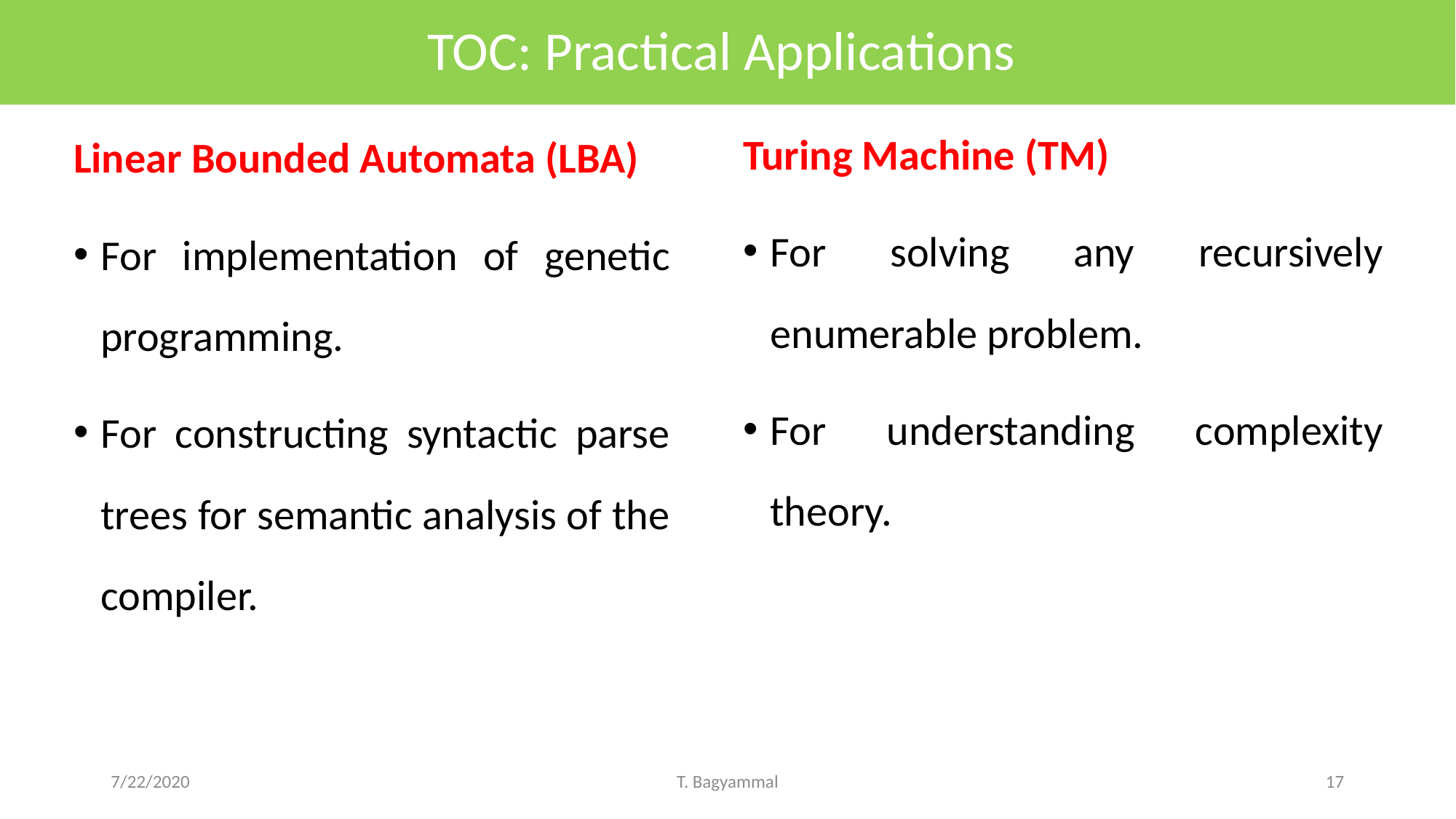

TOC: Practical Applications
Turing Machine (TM)
For solving any recursively enumerable problem.
For understanding complexity theory.

Linear Bounded Automata (LBA)
For implementation of genetic programming.
For constructing syntactic parse trees for semantic analysis of the compiler.

7/22/2020
T. Bagyammal
17